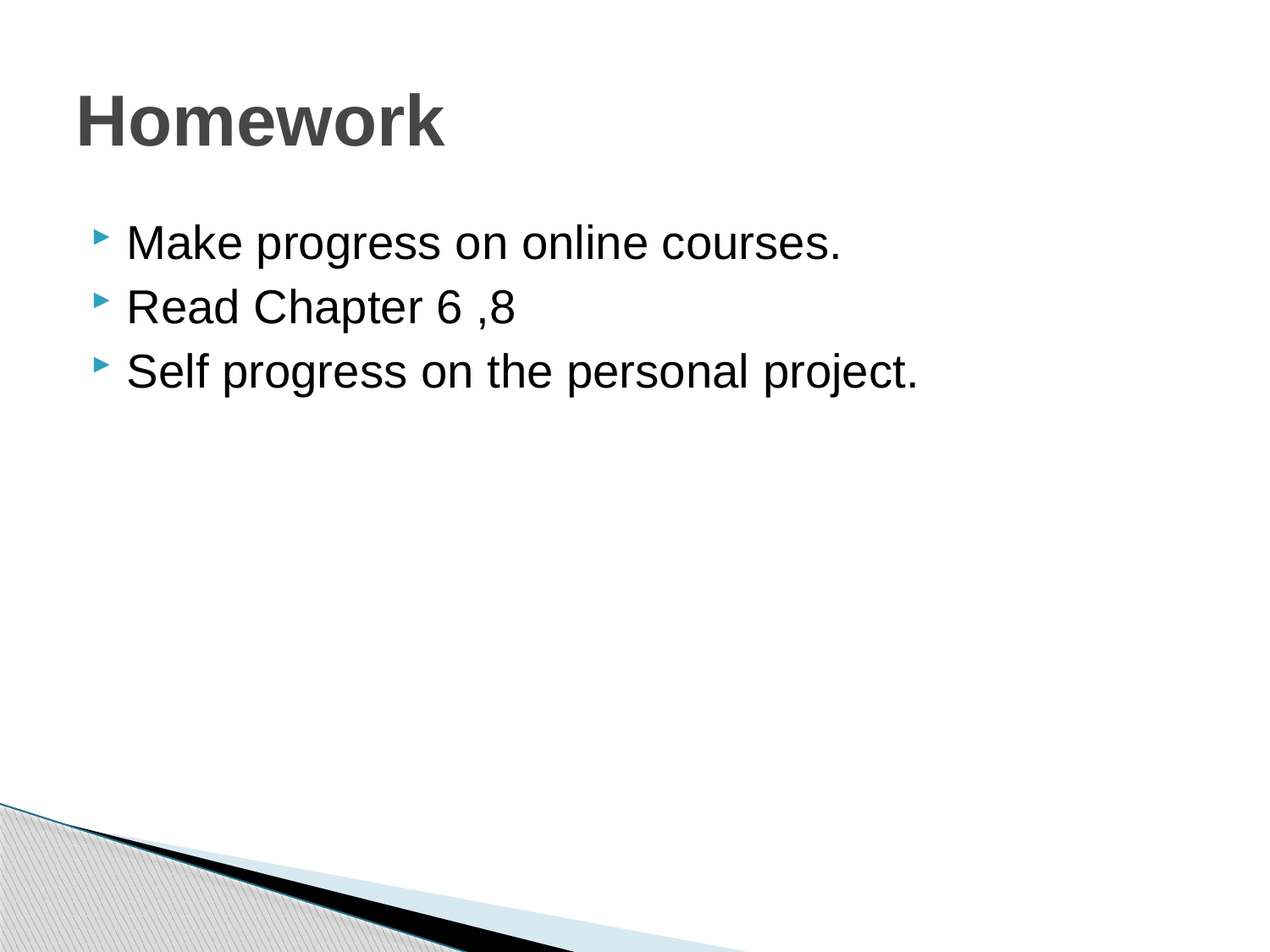

# Homework
Make progress on online courses.
Read Chapter 6 ,8
Self progress on the personal project.